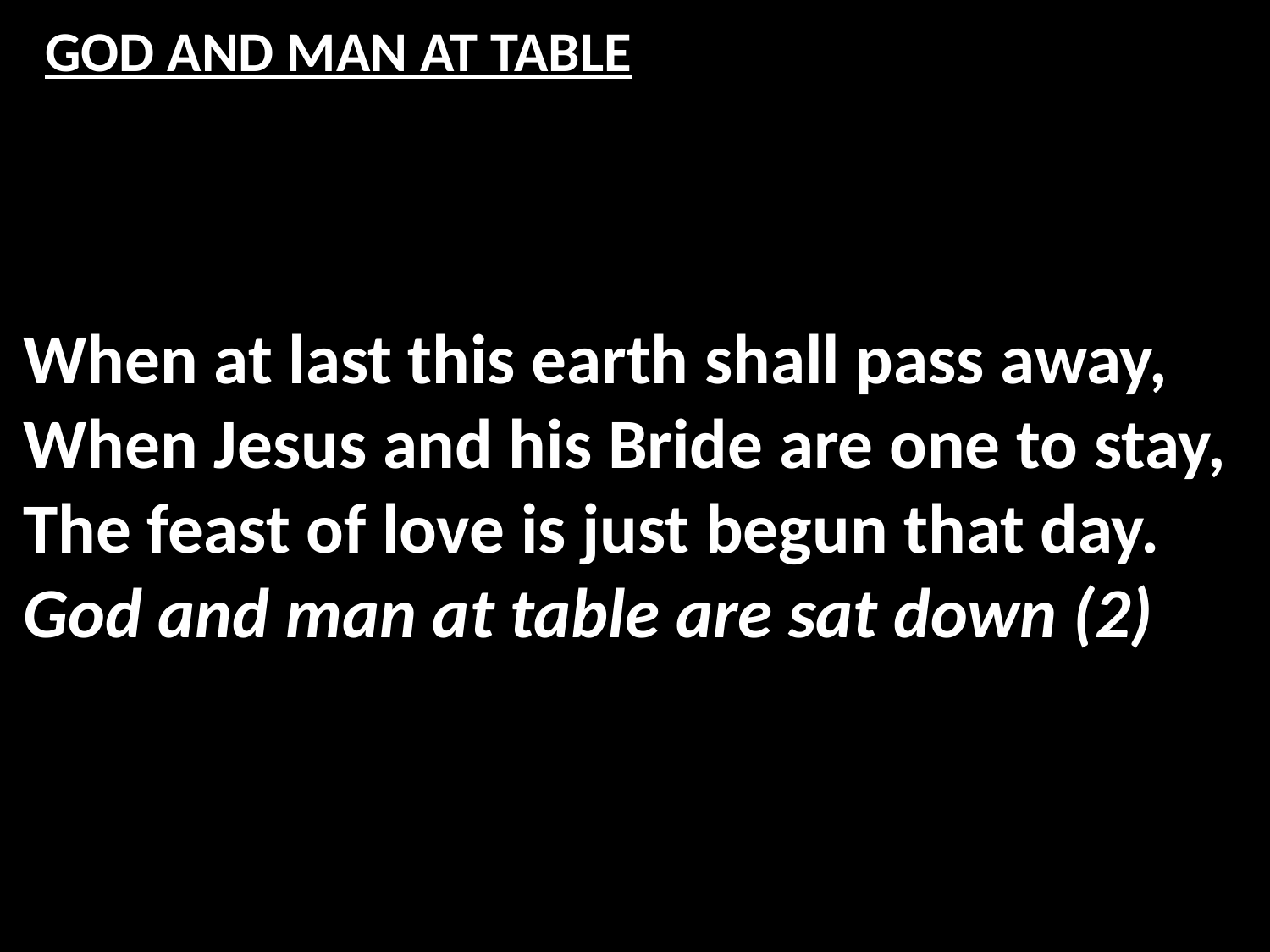

# GOD AND MAN AT TABLE
When at last this earth shall pass away,
When Jesus and his Bride are one to stay,
The feast of love is just begun that day.
God and man at table are sat down (2)